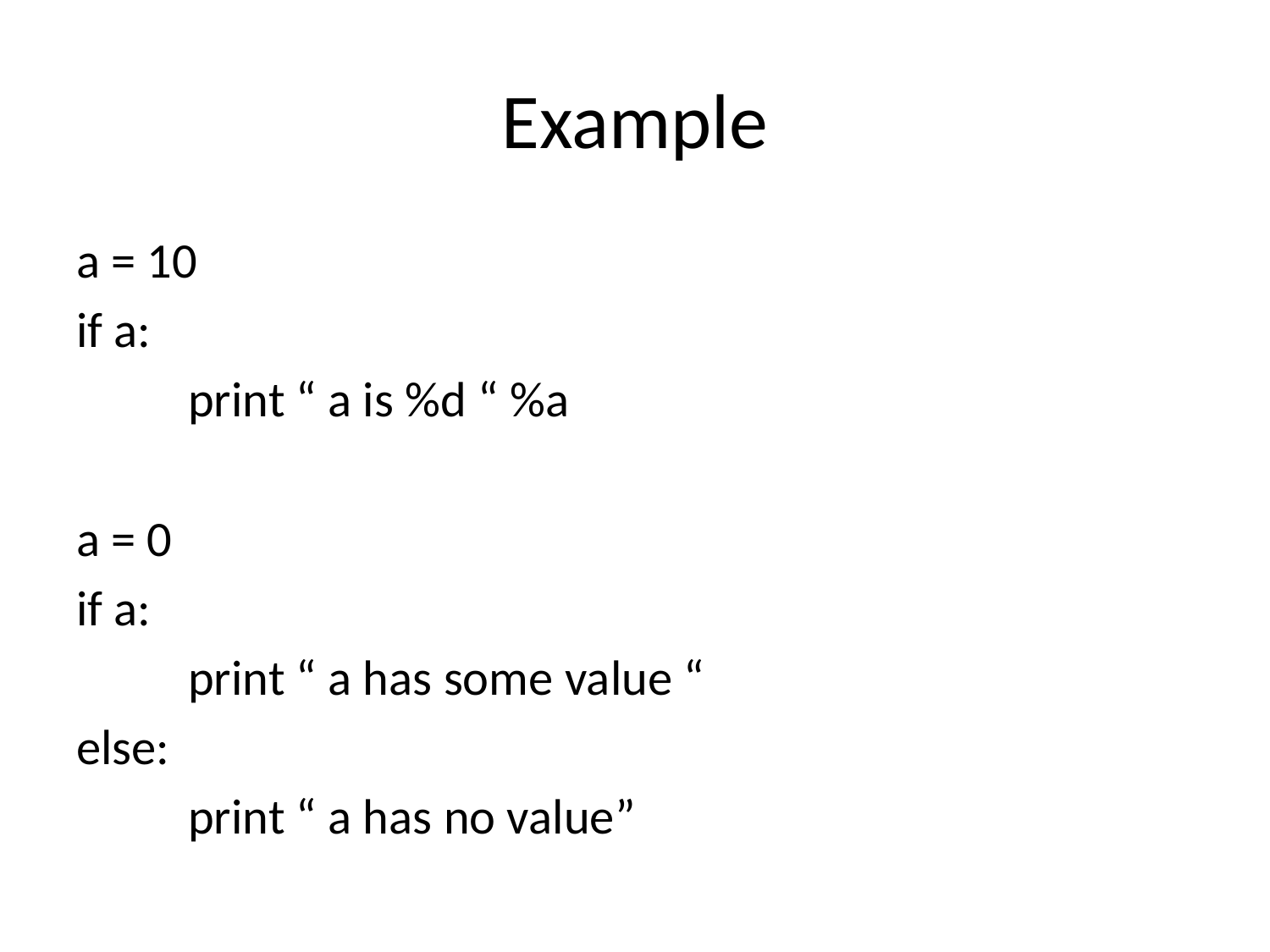

# Example
a = 10
if a:
	print “ a is %d “ %a

a = 0
if a:
	print “ a has some value “
else:
	print “ a has no value”